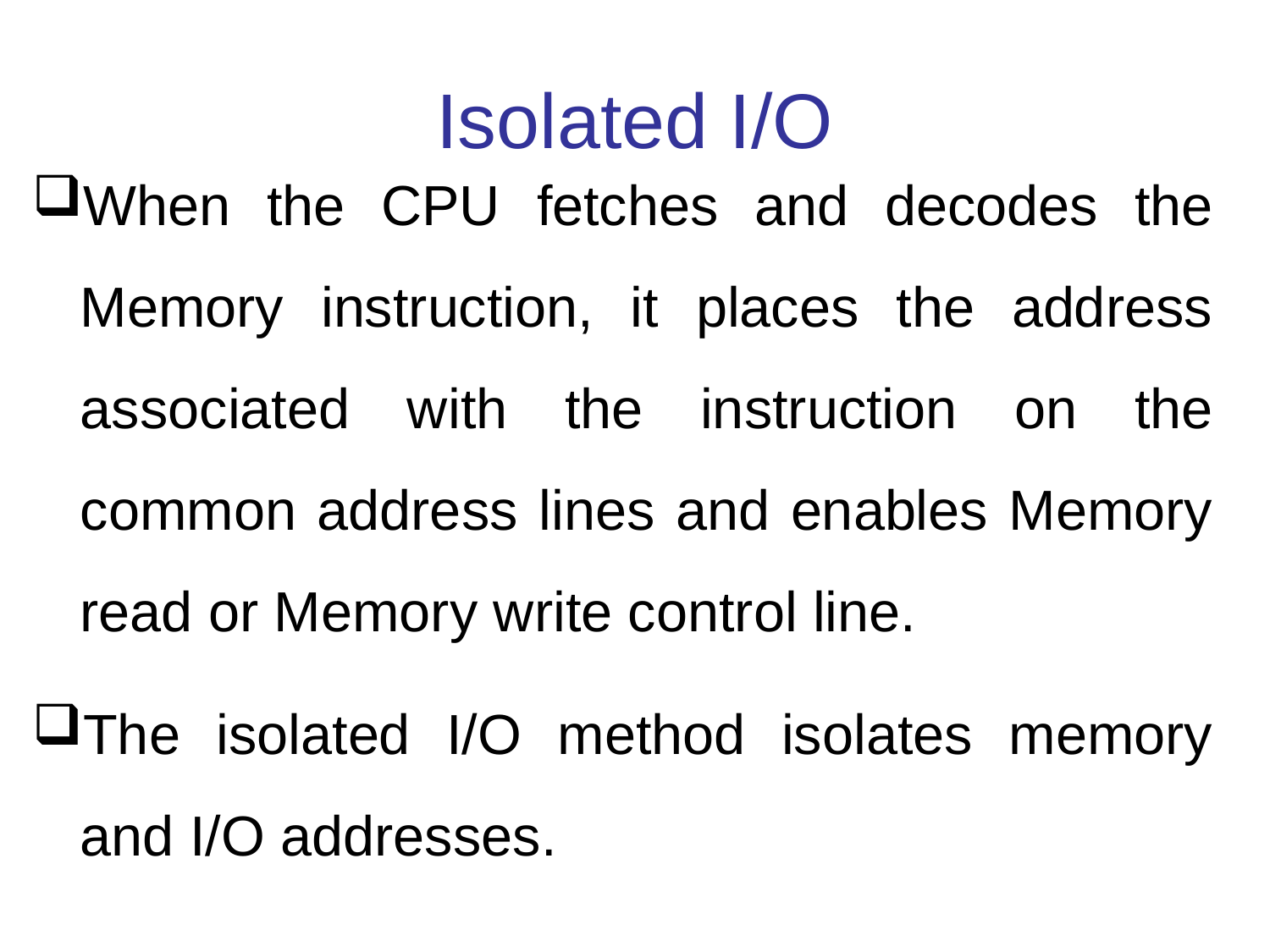

# Isolated I/O
When the CPU fetches and decodes the Memory instruction, it places the address associated with the instruction on the common address lines and enables Memory read or Memory write control line.
The isolated I/O method isolates memory and I/O addresses.